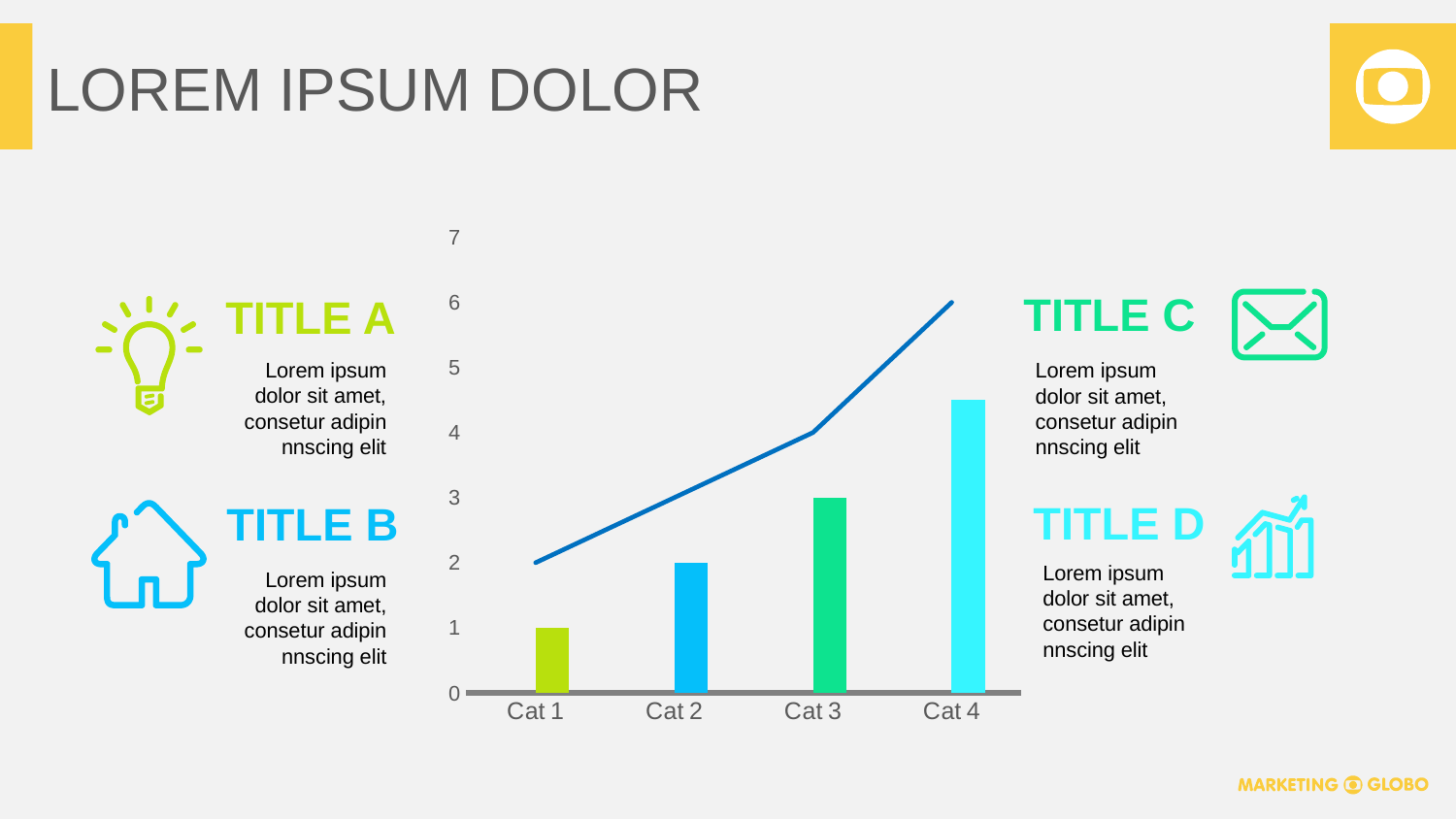

# LOREM IPSUM DOLOR

### Chart

| Category | Coluna1 | Série 1 | Série 3 |
|---|---|---|---|
| Cat 1 | None | 1.0 | 2.0 |
| Cat 2 | None | 2.0 | 3.0 |
| Cat 3 | None | 3.0 | 4.0 |
| Cat 4 | None | 4.5 | 6.0 |
TITLE C

TITLE A

Lorem ipsum dolor sit amet, consetur adipin nnscing elit
Lorem ipsum dolor sit amet, consetur adipin nnscing elit

TITLE D
TITLE B

Lorem ipsum dolor sit amet, consetur adipin nnscing elit
Lorem ipsum dolor sit amet, consetur adipin nnscing elit